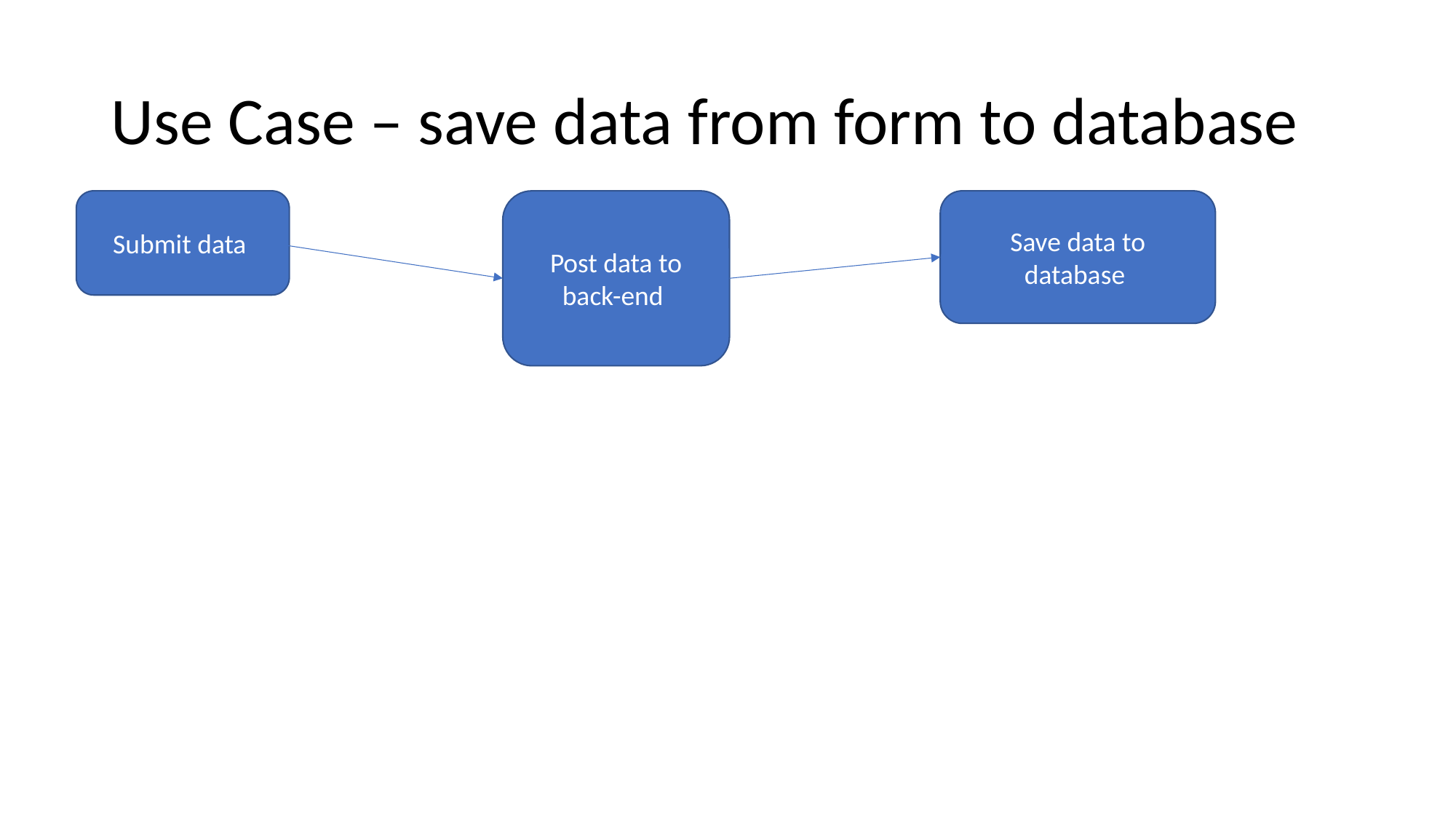

# Use Case – save data from form to database
Save data to database
Post data to back-end
Submit data